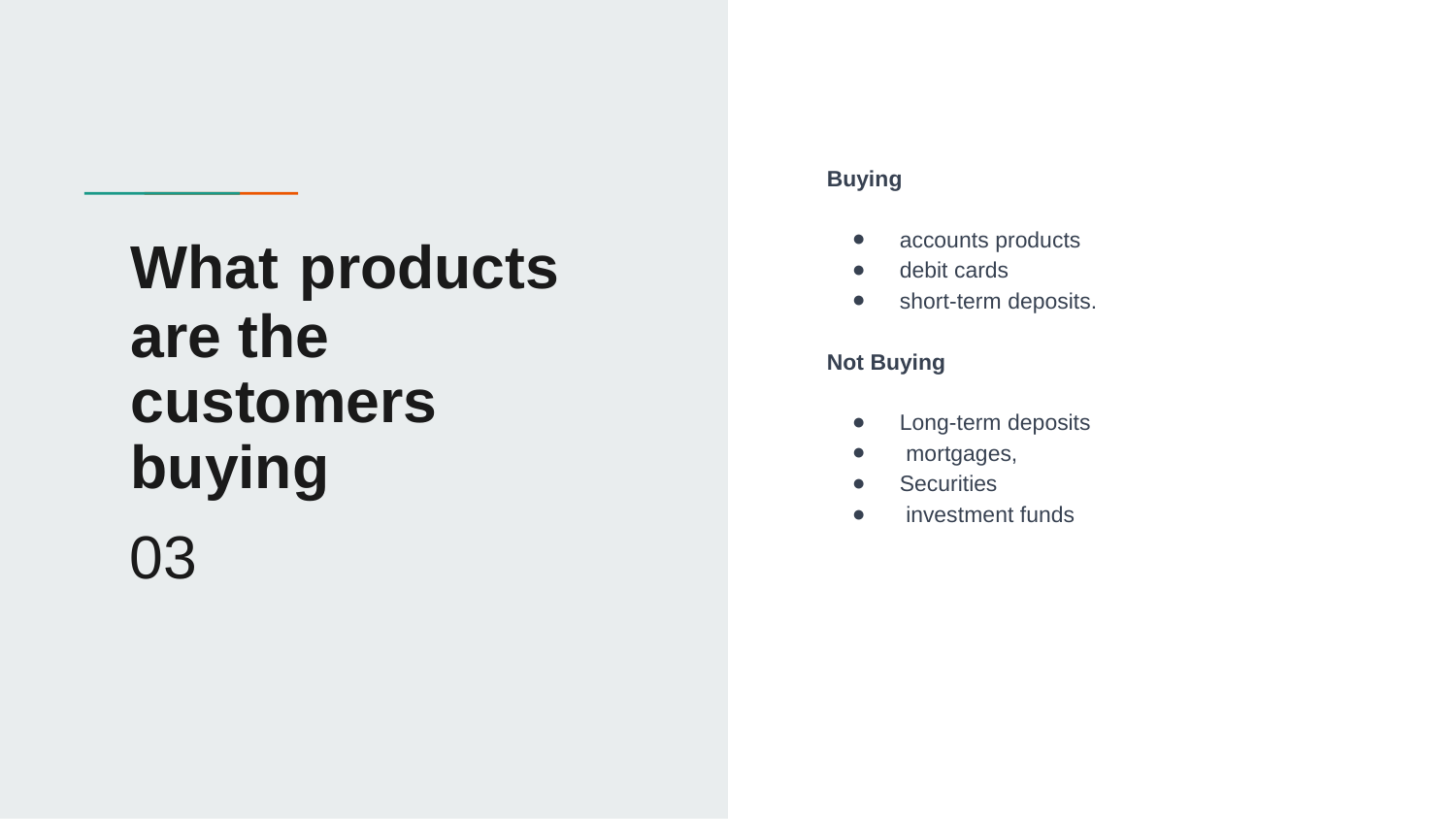

Buying
accounts products
debit cards
short-term deposits.
Not Buying
Long-term deposits
 mortgages,
Securities
 investment funds
# What products are the customers buying
03